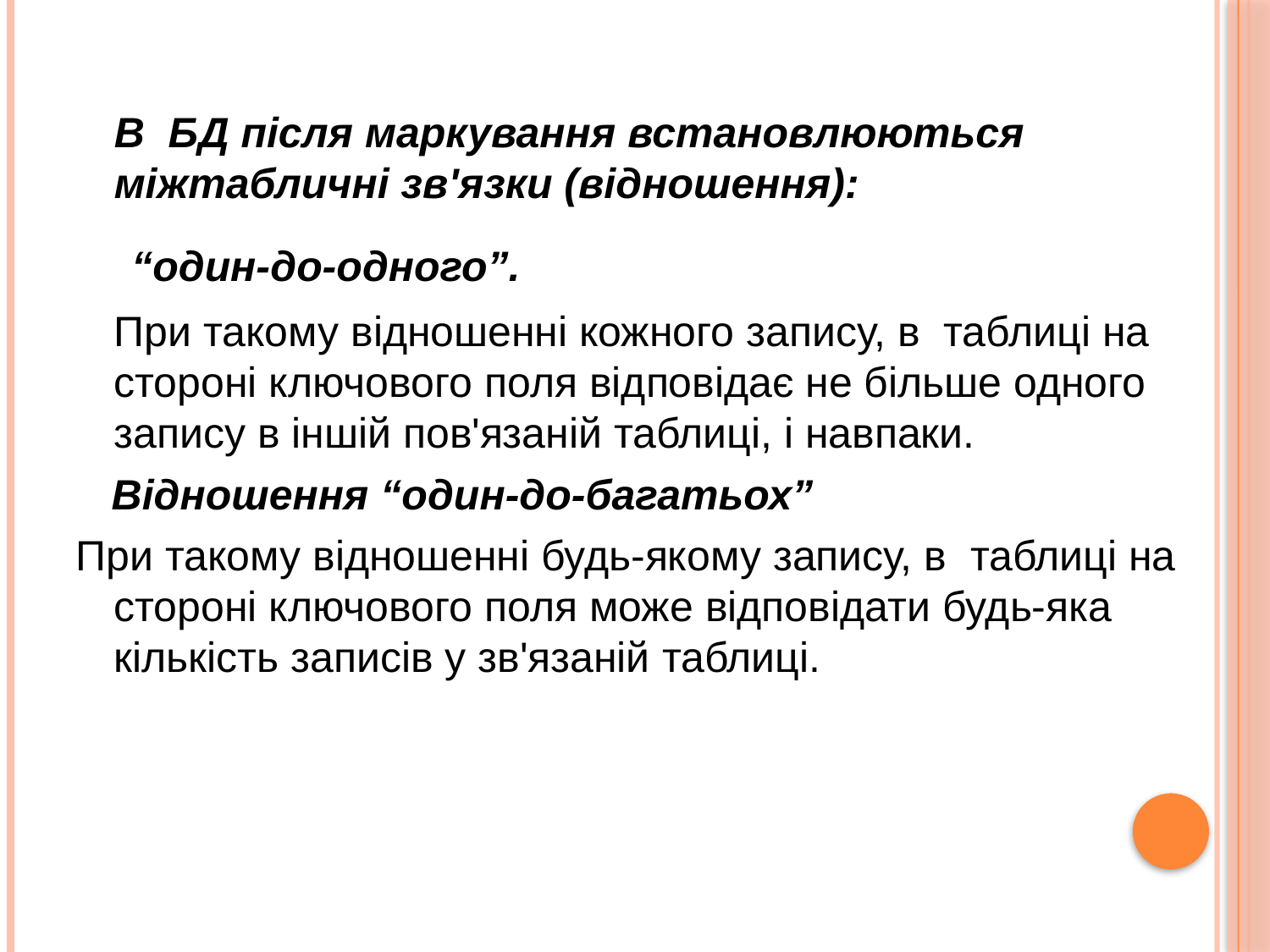

В  БД після маркування встановлюються міжтабличні зв'язки (відношення):
	 “один-до-одного”.
	При такому відношенні кожного запису, в  таблиці на стороні ключового поля відповідає не більше одного запису в іншій пов'язаній таблиці, і навпаки.
   Відношення “один-до-багатьох”
При такому відношенні будь-якому запису, в  таблиці на стороні ключового поля може відповідати будь-яка кількість записів у зв'язаній таблиці.